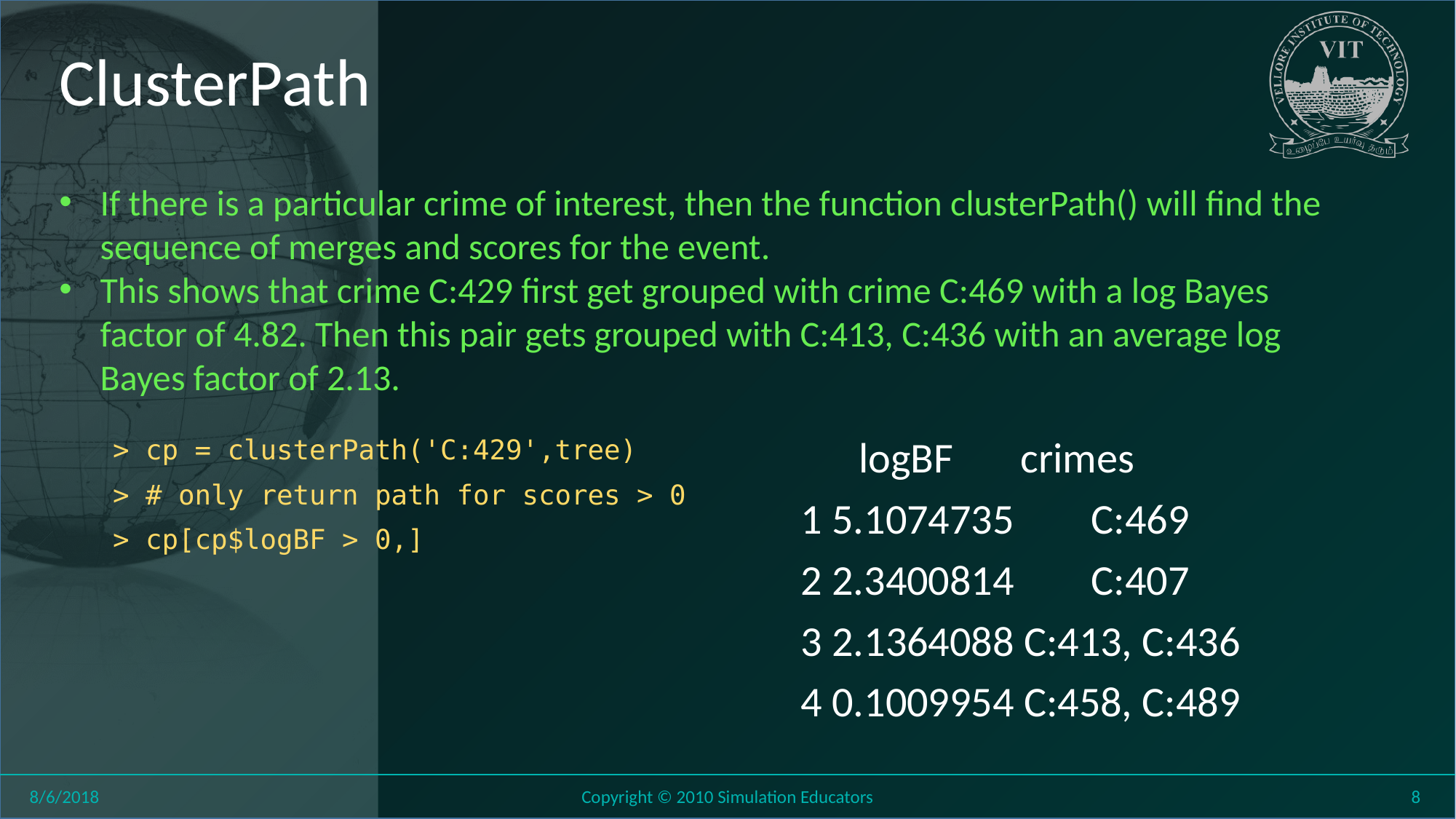

# ClusterPath
If there is a particular crime of interest, then the function clusterPath() will find the sequence of merges and scores for the event.
This shows that crime C:429 first get grouped with crime C:469 with a log Bayes factor of 4.82. Then this pair gets grouped with C:413, C:436 with an average log Bayes factor of 2.13.
> cp = clusterPath('C:429',tree)
> # only return path for scores > 0
> cp[cp$logBF > 0,]

      logBF       crimes
1 5.1074735        C:469
2 2.3400814        C:407
3 2.1364088 C:413, C:436
4 0.1009954 C:458, C:489
8/6/2018
Copyright © 2010 Simulation Educators
8